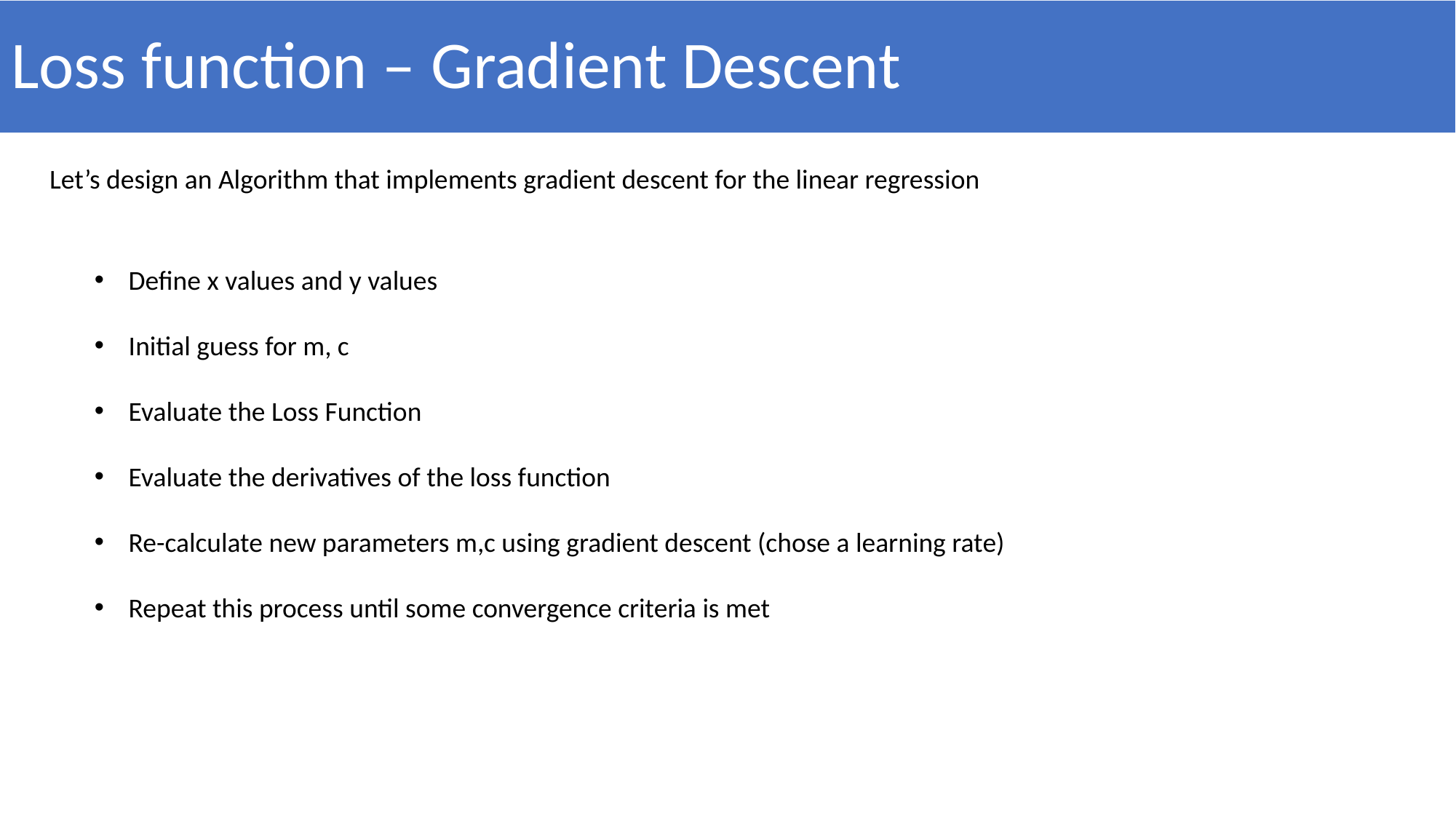

# Loss function – Gradient Descent
Let’s design an Algorithm that implements gradient descent for the linear regression
Define x values and y values
Initial guess for m, c

Evaluate the Loss Function
Evaluate the derivatives of the loss function
Re-calculate new parameters m,c using gradient descent (chose a learning rate)
Repeat this process until some convergence criteria is met